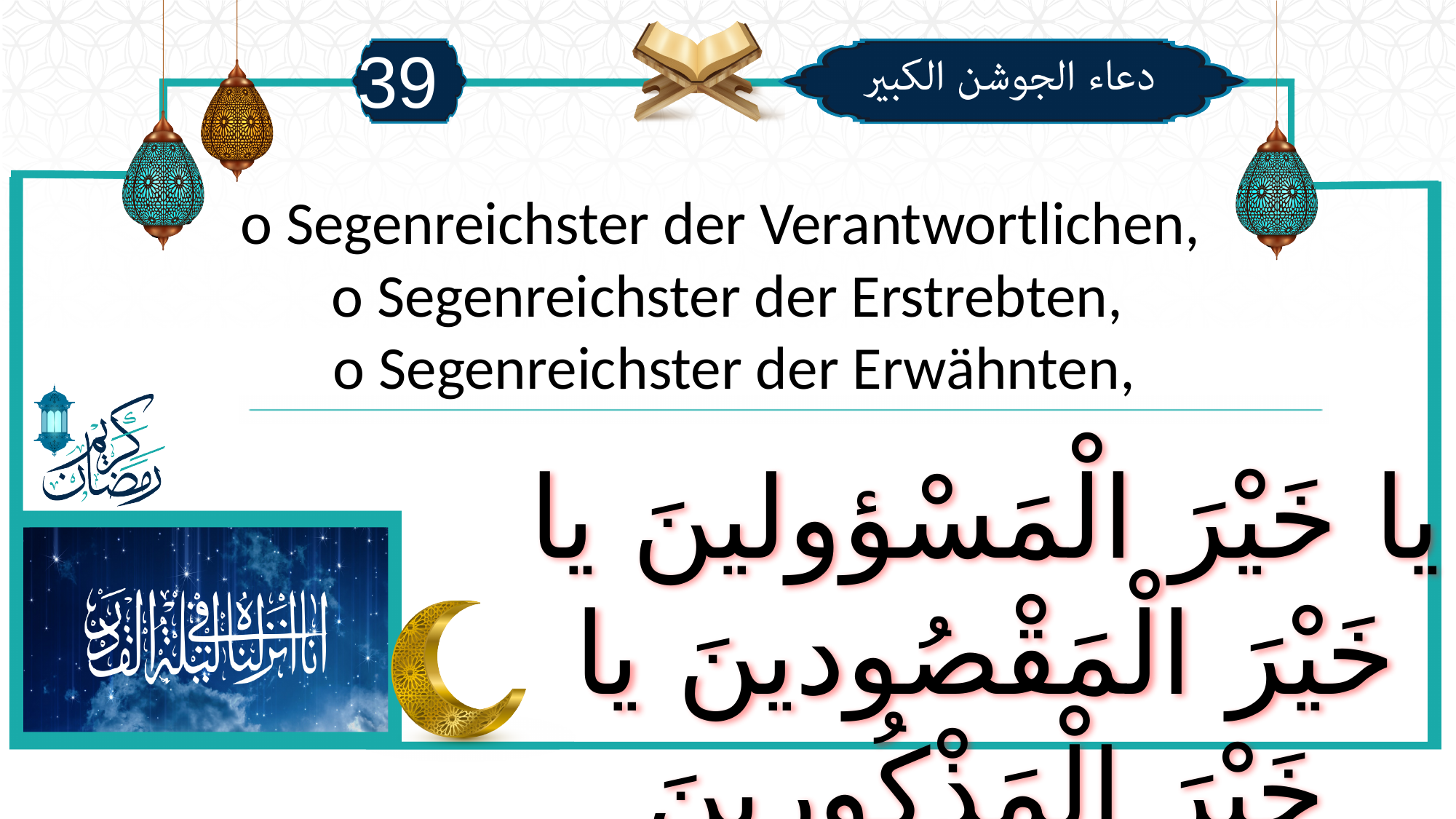

39
o Segenreichster der Verantwortlichen,
o Segenreichster der Erstrebten,
 o Segenreichster der Erwähnten,
يا خَيْرَ الْمَسْؤولينَ يا خَيْرَ الْمَقْصُودينَ يا خَيْرَ الْمَذْكُورينَ